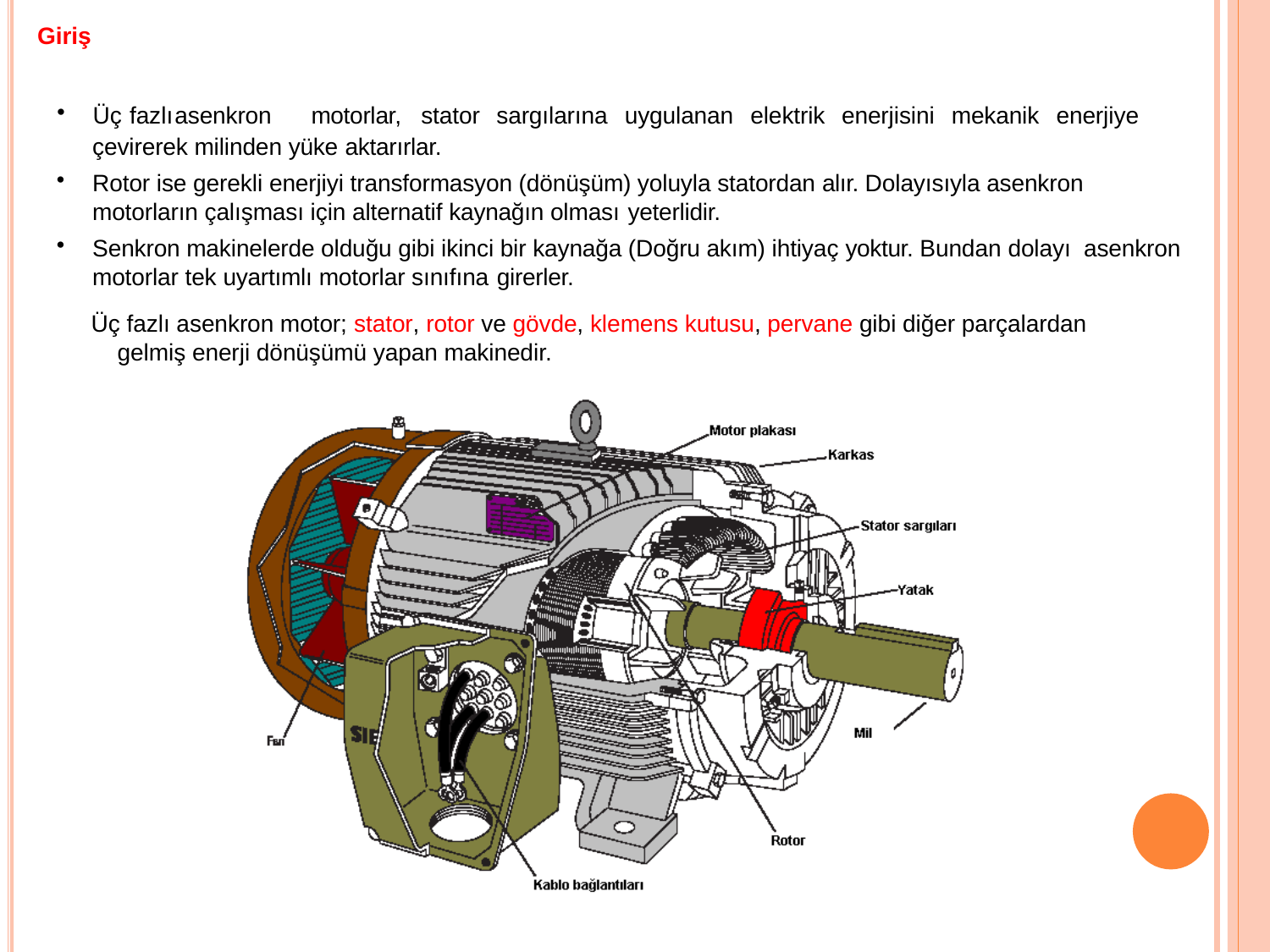

# Giriş
Üç	fazlı	asenkron
motorlar,	stator	sargılarına	uygulanan	elektrik	enerjisini	mekanik	enerjiye
çevirerek milinden yüke aktarırlar.
Rotor ise gerekli enerjiyi transformasyon (dönüşüm) yoluyla statordan alır. Dolayısıyla asenkron  motorların çalışması için alternatif kaynağın olması yeterlidir.
Senkron makinelerde olduğu gibi ikinci bir kaynağa (Doğru akım) ihtiyaç yoktur. Bundan dolayı  asenkron motorlar tek uyartımlı motorlar sınıfına girerler.
Üç fazlı asenkron motor; stator, rotor ve gövde, klemens kutusu, pervane gibi diğer parçalardan                    gelmiş enerji dönüşümü yapan makinedir.